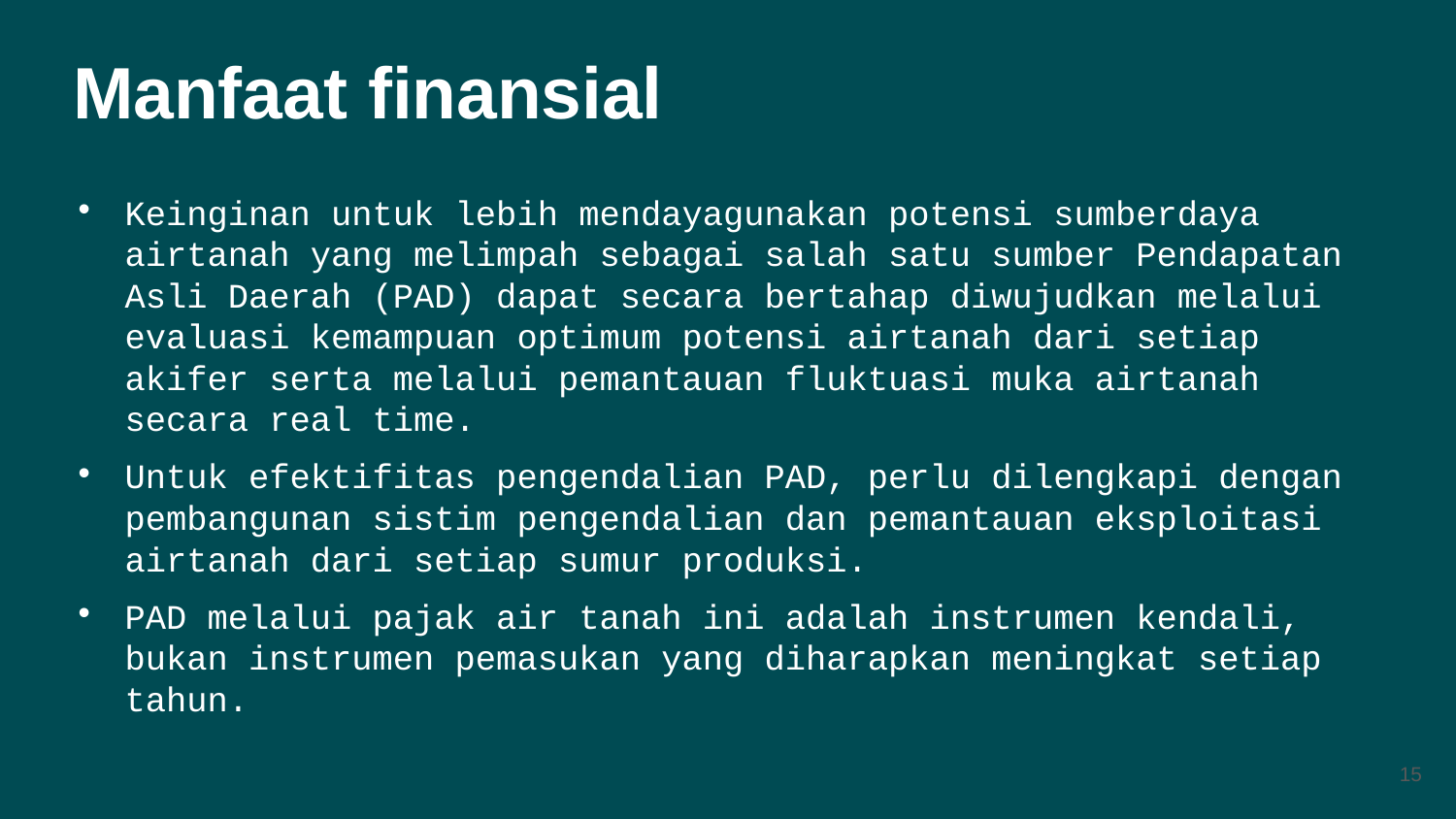

Manfaat finansial
Keinginan untuk lebih mendayagunakan potensi sumberdaya airtanah yang melimpah sebagai salah satu sumber Pendapatan Asli Daerah (PAD) dapat secara bertahap diwujudkan melalui evaluasi kemampuan optimum potensi airtanah dari setiap akifer serta melalui pemantauan fluktuasi muka airtanah secara real time.
Untuk efektifitas pengendalian PAD, perlu dilengkapi dengan pembangunan sistim pengendalian dan pemantauan eksploitasi airtanah dari setiap sumur produksi.
PAD melalui pajak air tanah ini adalah instrumen kendali, bukan instrumen pemasukan yang diharapkan meningkat setiap tahun.
15